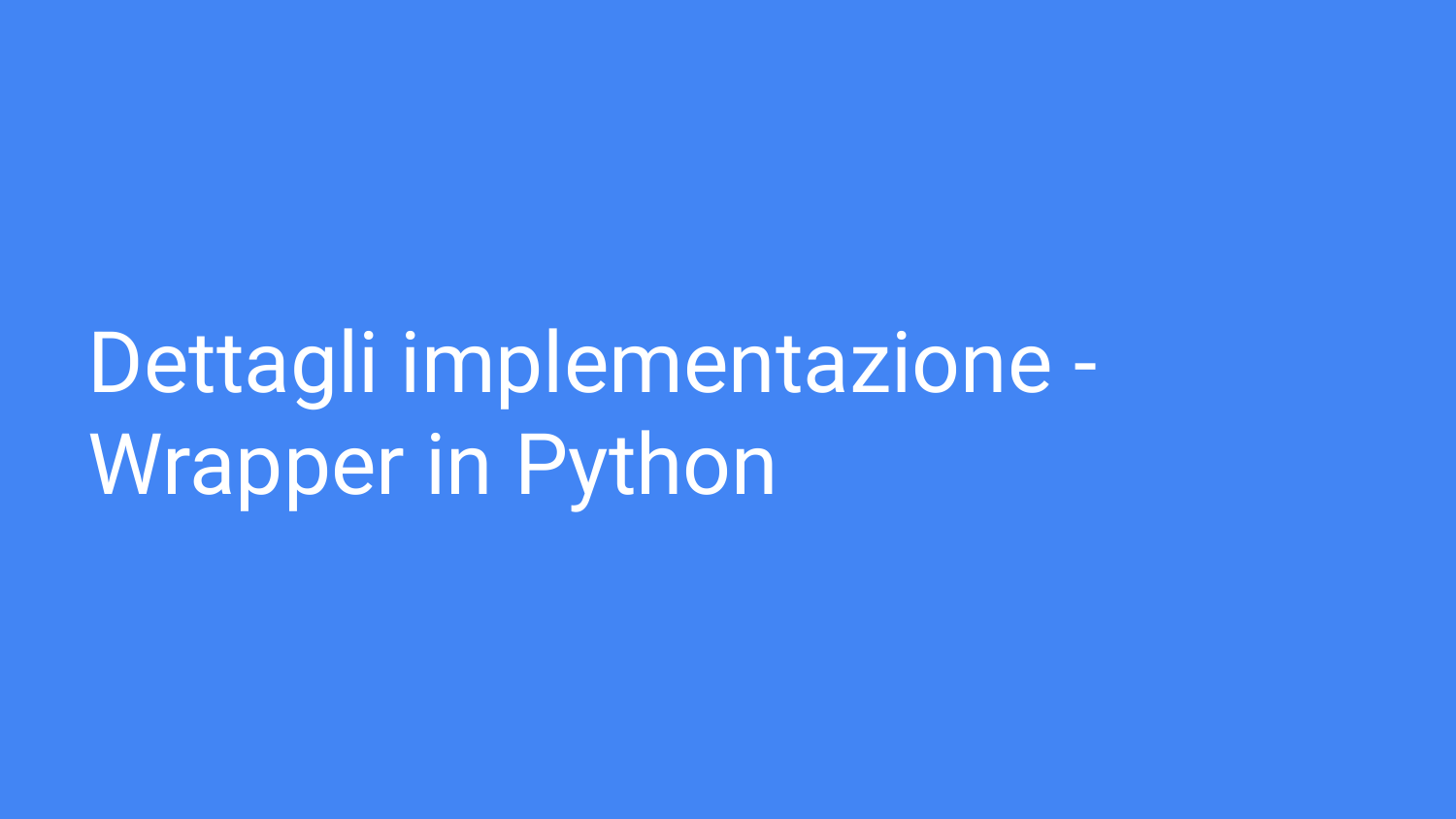

# Dettagli implementazione - Wrapper in Python